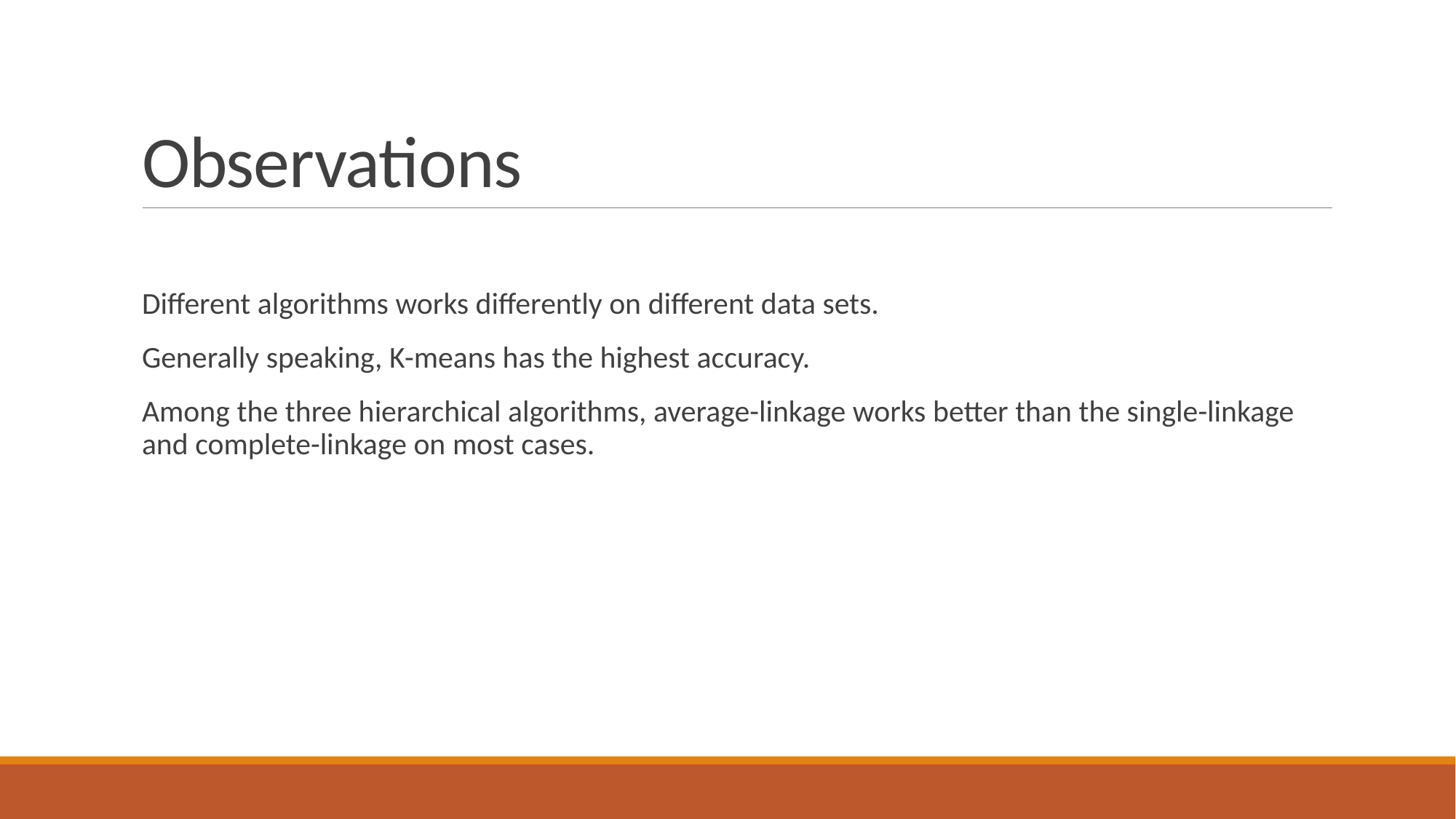

# Observations
Different algorithms works differently on different data sets.
Generally speaking, K-means has the highest accuracy.
Among the three hierarchical algorithms, average-linkage works better than the single-linkage and complete-linkage on most cases.